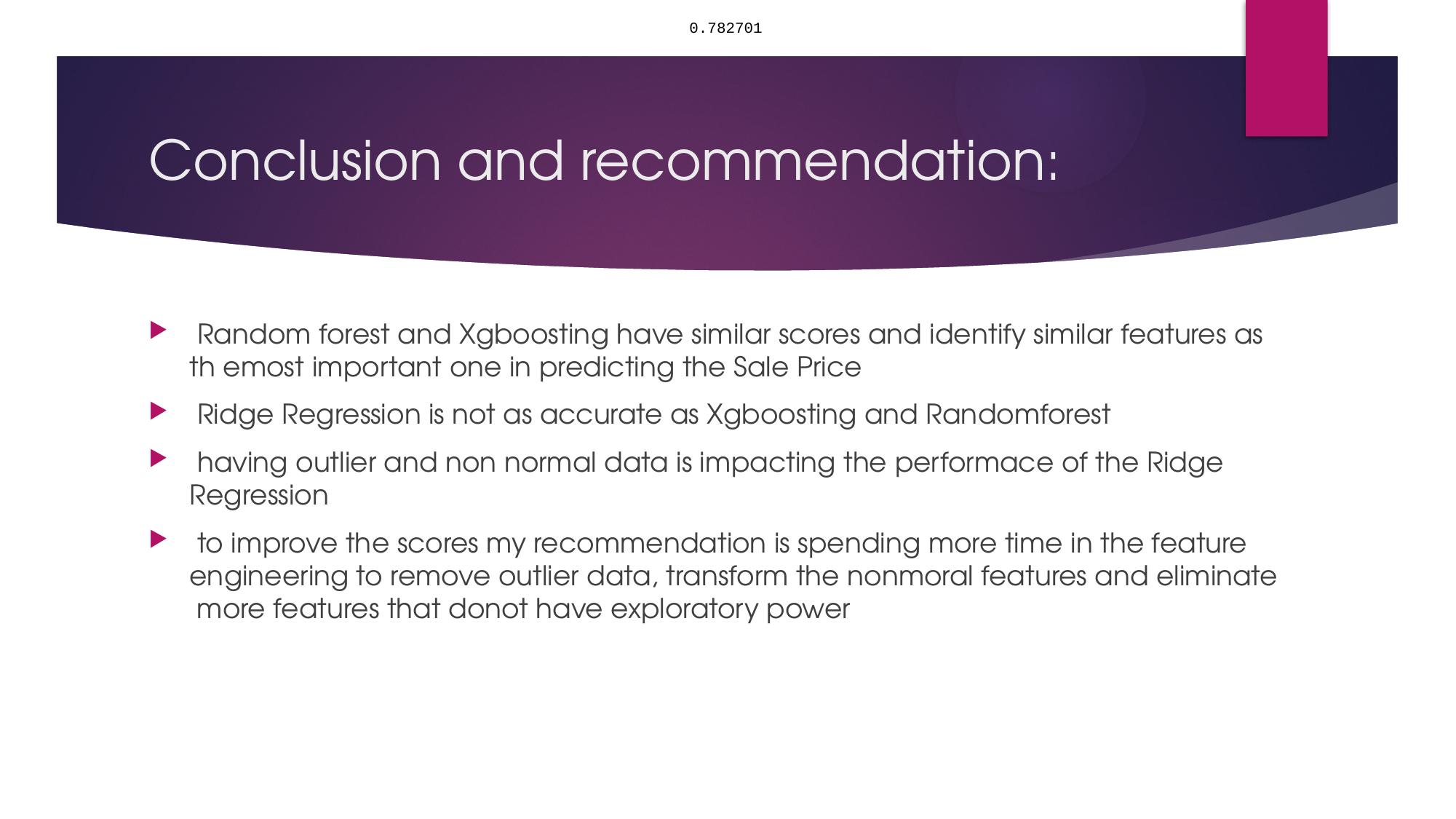

0.782701
# Conclusion and recommendation:
 Random forest and Xgboosting have similar scores and identify similar features as th emost important one in predicting the Sale Price
 Ridge Regression is not as accurate as Xgboosting and Randomforest
 having outlier and non normal data is impacting the performace of the Ridge Regression
 to improve the scores my recommendation is spending more time in the feature engineering to remove outlier data, transform the nonmoral features and eliminate  more features that donot have exploratory power